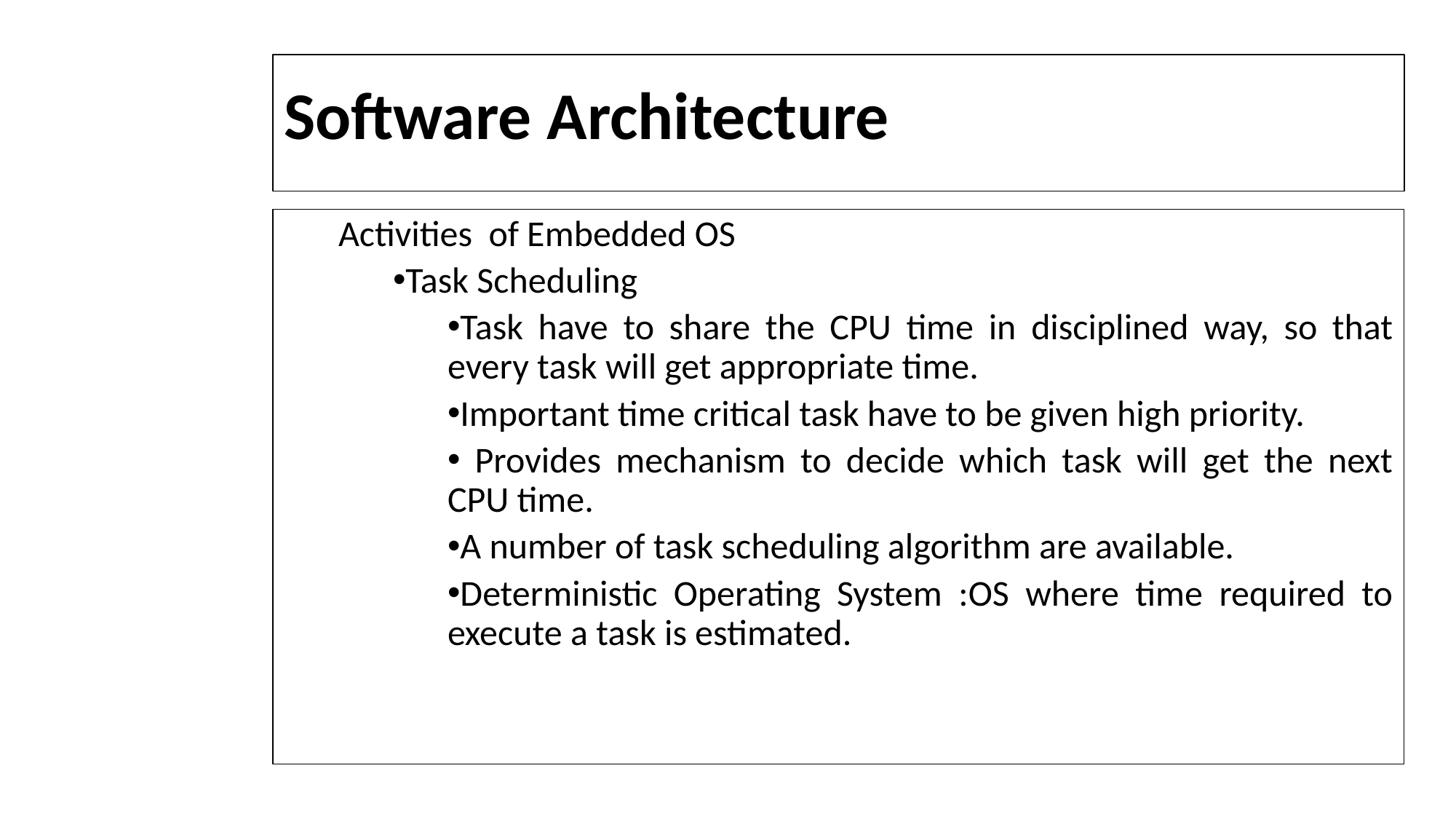

# Software Architecture
Activities  of Embedded OS
Task Scheduling
Task have to share the CPU time in disciplined way, so that every task will get appropriate time.
Important time critical task have to be given high priority.
 Provides mechanism to decide which task will get the next CPU time.
A number of task scheduling algorithm are available.
Deterministic Operating System :OS where time required to execute a task is estimated.